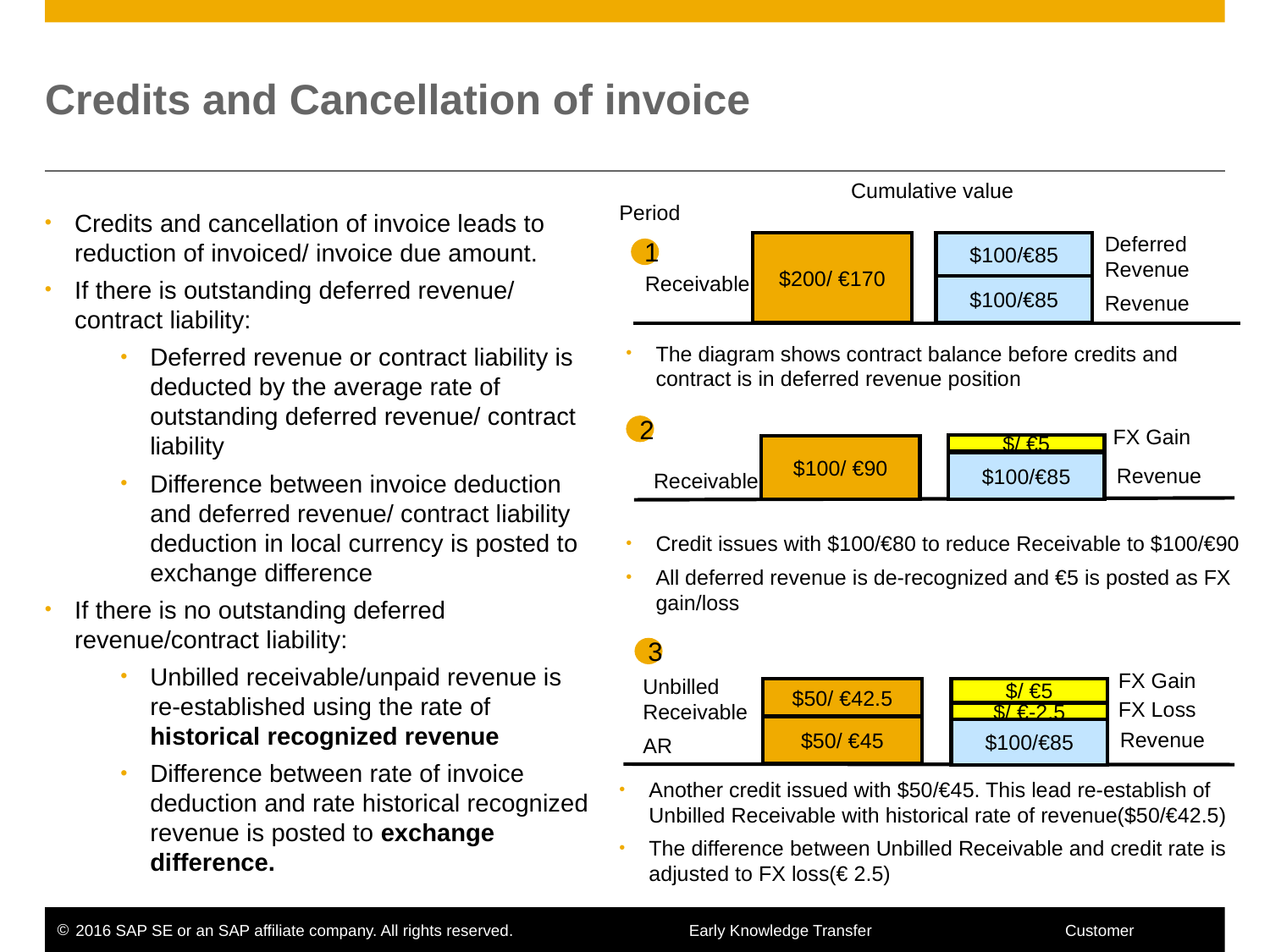

# Credits and Cancellation of invoice
Cumulative value
Period
Credits and cancellation of invoice leads to reduction of invoiced/ invoice due amount.
If there is outstanding deferred revenue/ contract liability:
Deferred revenue or contract liability is deducted by the average rate of outstanding deferred revenue/ contract liability
Difference between invoice deduction and deferred revenue/ contract liability deduction in local currency is posted to exchange difference
If there is no outstanding deferred revenue/contract liability:
Unbilled receivable/unpaid revenue is re-established using the rate of historical recognized revenue
Difference between rate of invoice deduction and rate historical recognized revenue is posted to exchange difference.

Deferred Revenue
$200/ €170
$100/€85
1
Receivable
$100/€85
Revenue
The diagram shows contract balance before credits and contract is in deferred revenue position
2
FX Gain
$/ €5
$100/ €90
$100/€85
Revenue
Receivable
Credit issues with $100/€80 to reduce Receivable to $100/€90
All deferred revenue is de-recognized and €5 is posted as FX gain/loss
3
FX Gain
Unbilled Receivable
$/ €5
$50/ €42.5
FX Loss
$/ €-2.5
$50/ €45
$100/€85
Revenue
AR
Another credit issued with $50/€45. This lead re-establish of Unbilled Receivable with historical rate of revenue($50/€42.5)
The difference between Unbilled Receivable and credit rate is adjusted to FX loss(€ 2.5)